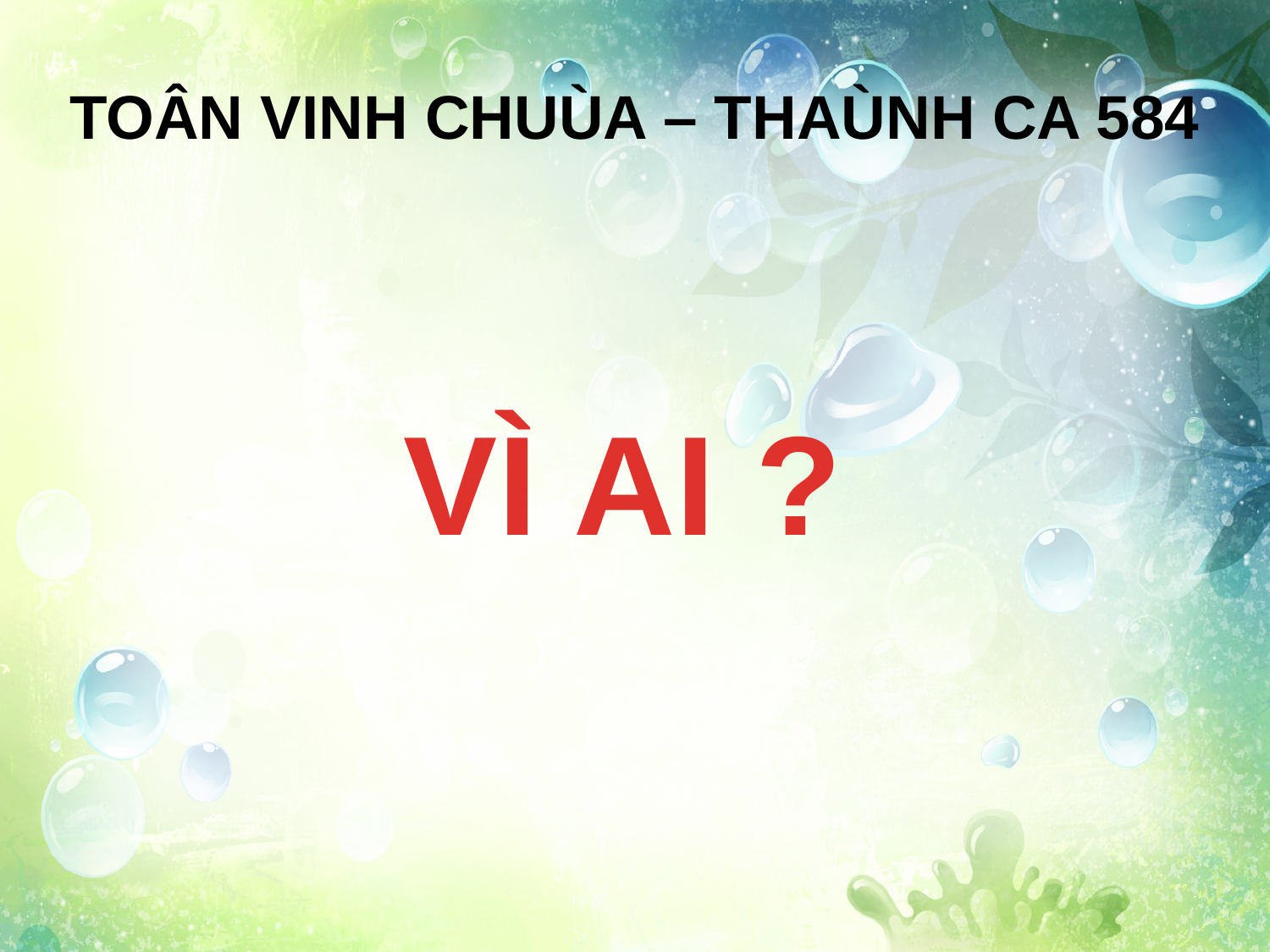

TOÂN VINH CHUÙA – THAÙNH CA 584
VÌ AI ?